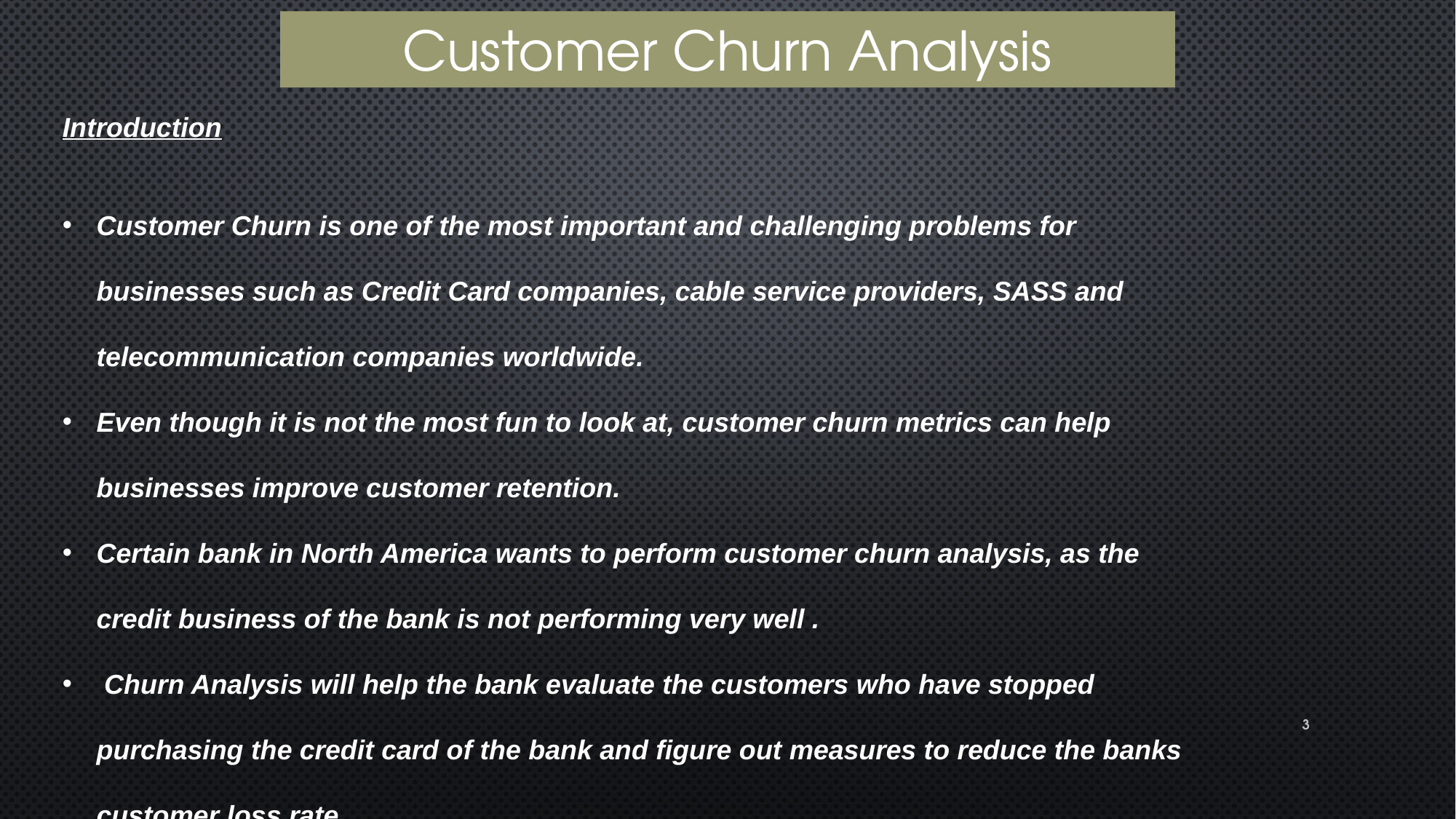

Customer Churn Analysis
Introduction

Customer Churn is one of the most important and challenging problems for businesses such as Credit Card companies, cable service providers, SASS and telecommunication companies worldwide.
Even though it is not the most fun to look at, customer churn metrics can help businesses improve customer retention.
Certain bank in North America wants to perform customer churn analysis, as the credit business of the bank is not performing very well .
 Churn Analysis will help the bank evaluate the customers who have stopped purchasing the credit card of the bank and figure out measures to reduce the banks customer loss rate.
3